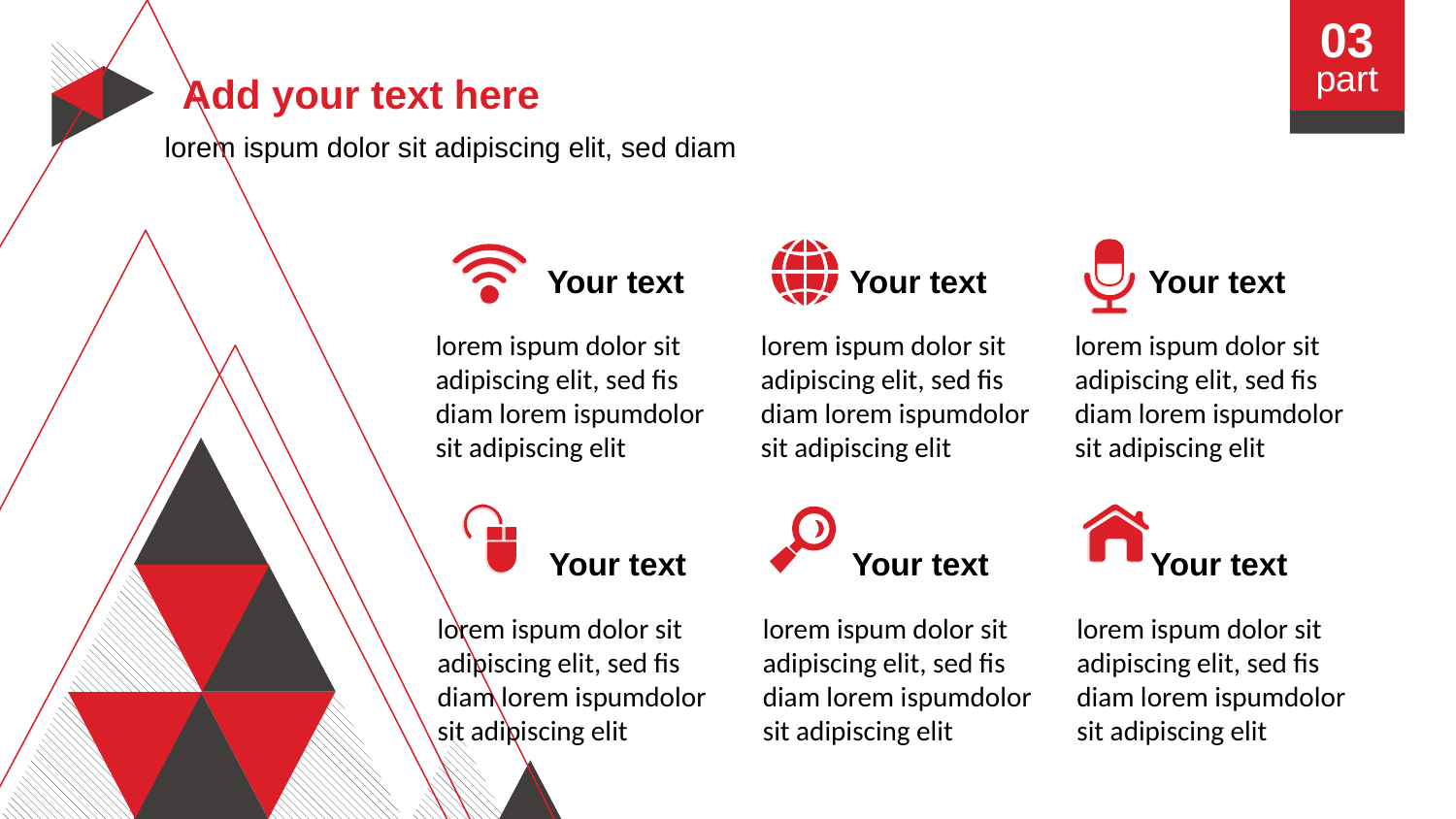

03
part

Add your text here
lorem ispum dolor sit adipiscing elit, sed diam

Your text
Your text
Your text
lorem ispum dolor sit adipiscing elit, sed fis diam lorem ispumdolor sit adipiscing elit
lorem ispum dolor sit adipiscing elit, sed fis diam lorem ispumdolor sit adipiscing elit
lorem ispum dolor sit adipiscing elit, sed fis diam lorem ispumdolor sit adipiscing elit

Your text
Your text
Your text
lorem ispum dolor sit adipiscing elit, sed fis diam lorem ispumdolor sit adipiscing elit
lorem ispum dolor sit adipiscing elit, sed fis diam lorem ispumdolor sit adipiscing elit
lorem ispum dolor sit adipiscing elit, sed fis diam lorem ispumdolor sit adipiscing elit